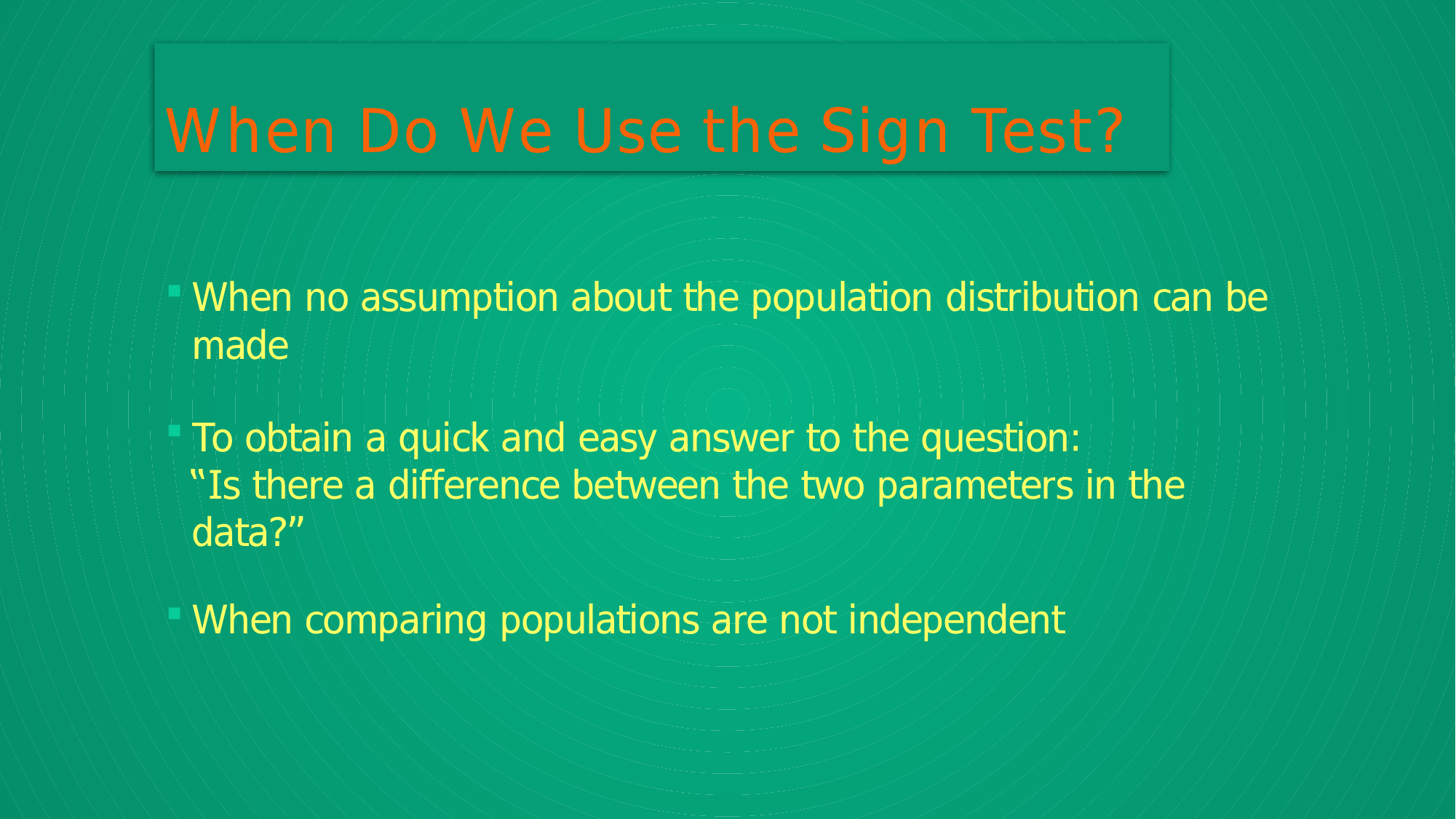

# When Do We Use the Sign Test?
When no assumption about the population distribution can be made
To obtain a quick and easy answer to the question:
“Is there a difference between the two parameters in the data?”
When comparing populations are not independent